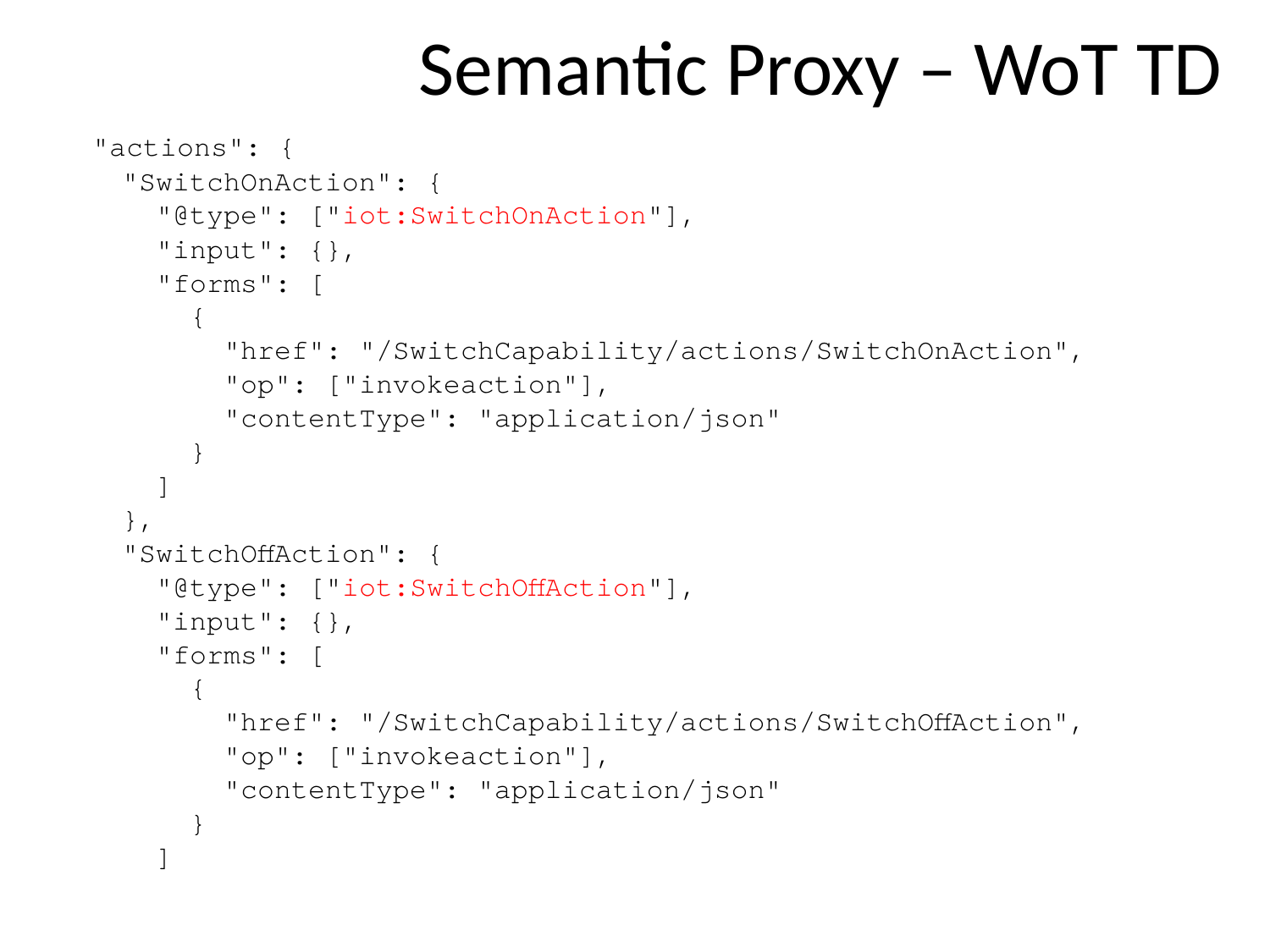

# Semantic Proxy – WoT TD
  "actions": {
    "SwitchOnAction": {
      "@type": ["iot:SwitchOnAction"],
      "input": {},
      "forms": [
        {
          "href": "/SwitchCapability/actions/SwitchOnAction",
          "op": ["invokeaction"],
          "contentType": "application/json"
        }
      ]
    },
    "SwitchOffAction": {
      "@type": ["iot:SwitchOffAction"],
      "input": {},
      "forms": [
        {
          "href": "/SwitchCapability/actions/SwitchOffAction",
          "op": ["invokeaction"],
          "contentType": "application/json"
        }
      ]